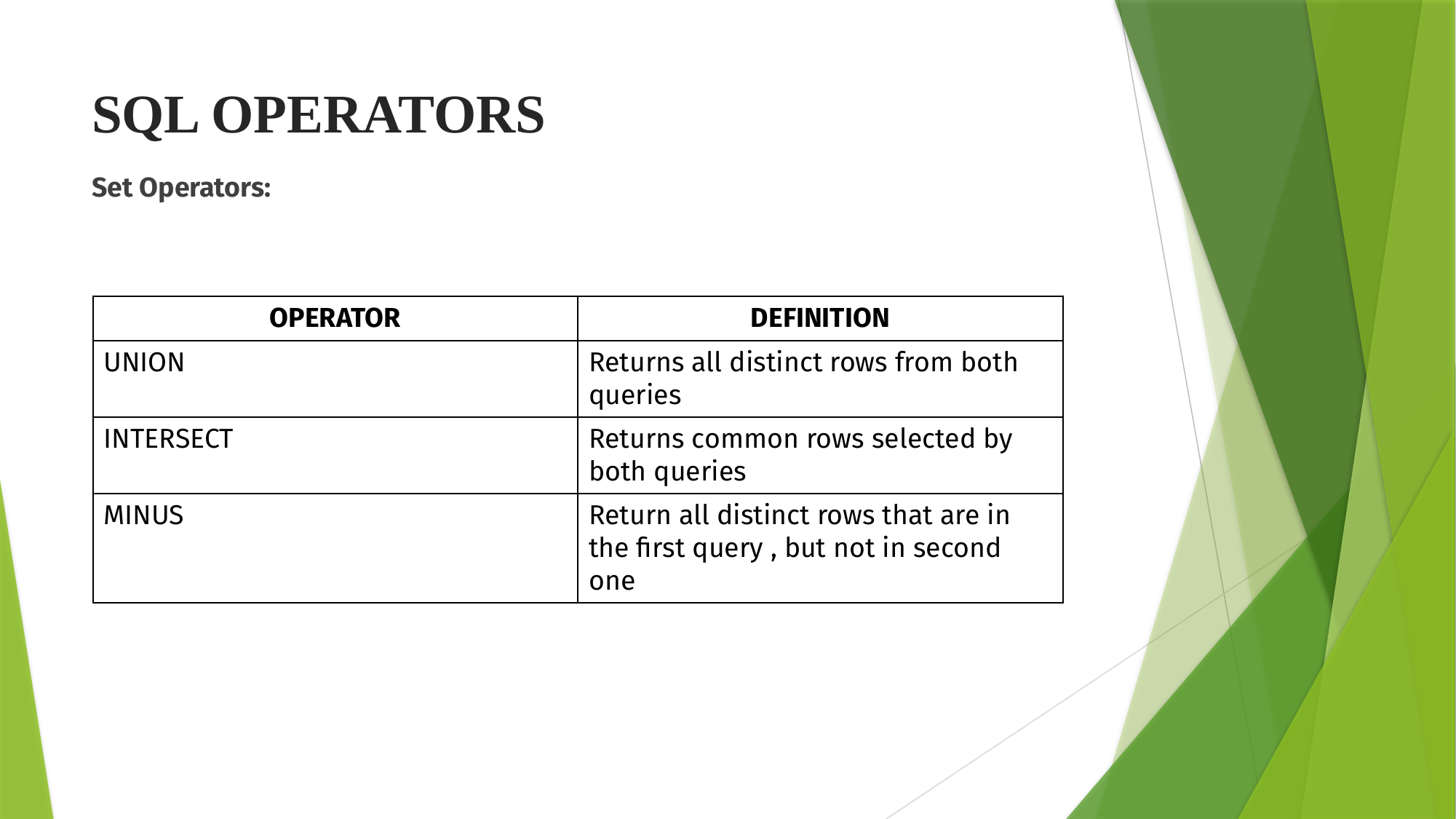

# SQL OPERATORS
Set Operators:

| OPERATOR | DEFINITION |
| --- | --- |
| UNION | Returns all distinct rows from both queries |
| INTERSECT | Returns common rows selected by both queries |
| MINUS | Return all distinct rows that are in the first query , but not in second one |